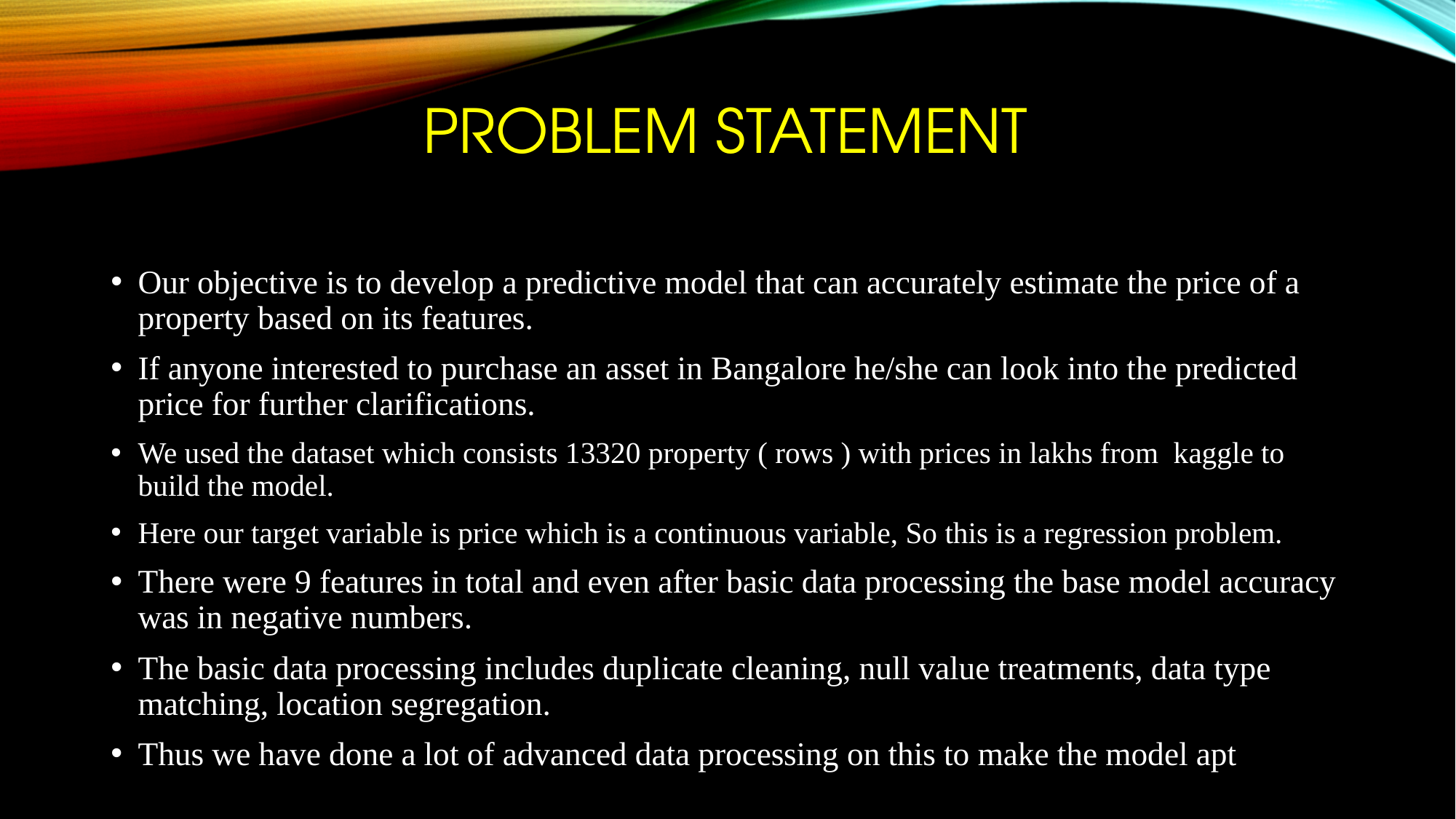

# Problem Statement
Our objective is to develop a predictive model that can accurately estimate the price of a property based on its features.
If anyone interested to purchase an asset in Bangalore he/she can look into the predicted price for further clarifications.
We used the dataset which consists 13320 property ( rows ) with prices in lakhs from  kaggle to build the model.
Here our target variable is price which is a continuous variable, So this is a regression problem.
There were 9 features in total and even after basic data processing the base model accuracy was in negative numbers.
The basic data processing includes duplicate cleaning, null value treatments, data type matching, location segregation.
Thus we have done a lot of advanced data processing on this to make the model apt